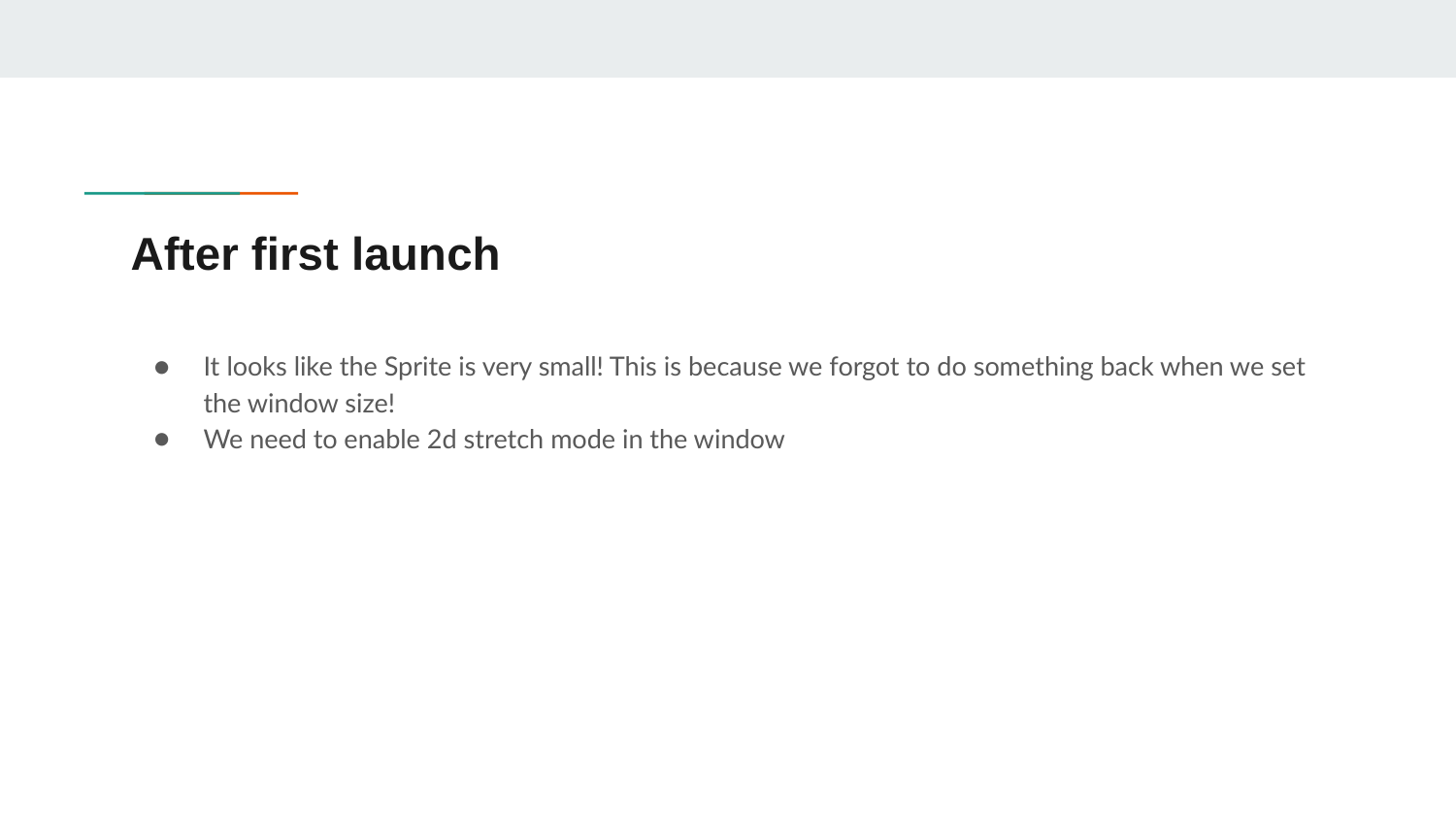

# After first launch
It looks like the Sprite is very small! This is because we forgot to do something back when we set the window size!
We need to enable 2d stretch mode in the window